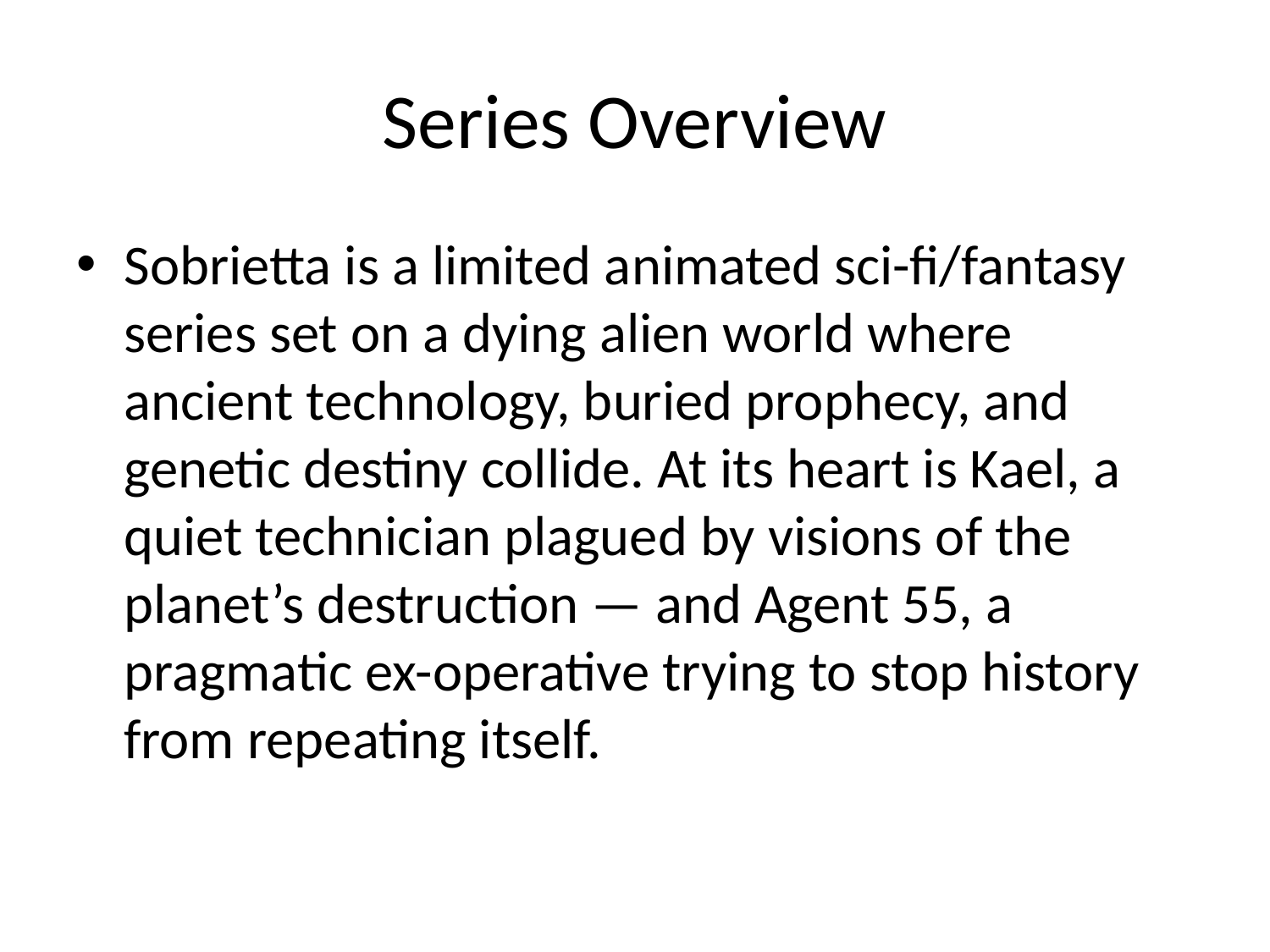

# Series Overview
Sobrietta is a limited animated sci-fi/fantasy series set on a dying alien world where ancient technology, buried prophecy, and genetic destiny collide. At its heart is Kael, a quiet technician plagued by visions of the planet’s destruction — and Agent 55, a pragmatic ex-operative trying to stop history from repeating itself.